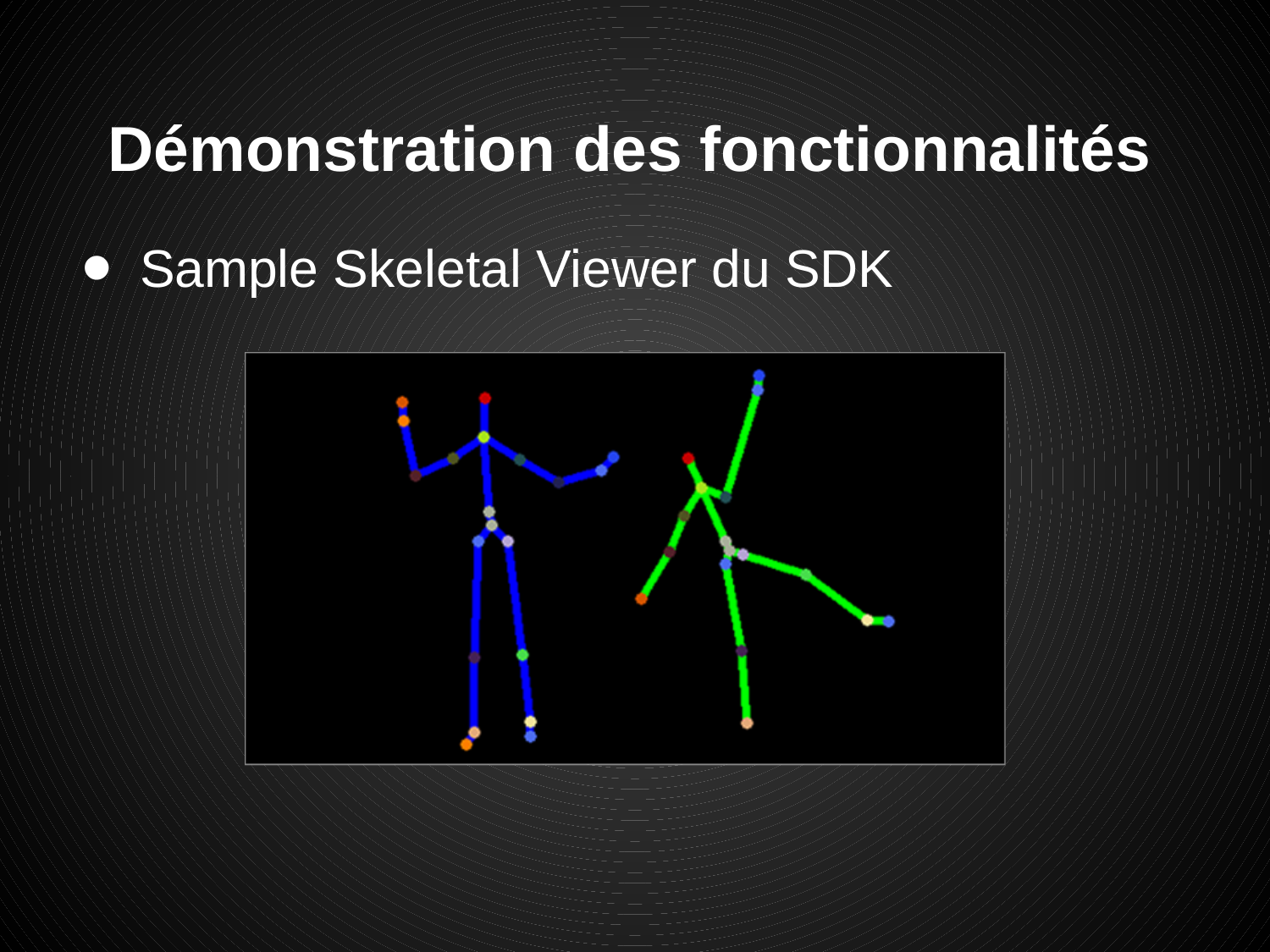

# Démonstration des fonctionnalités
Sample Skeletal Viewer du SDK